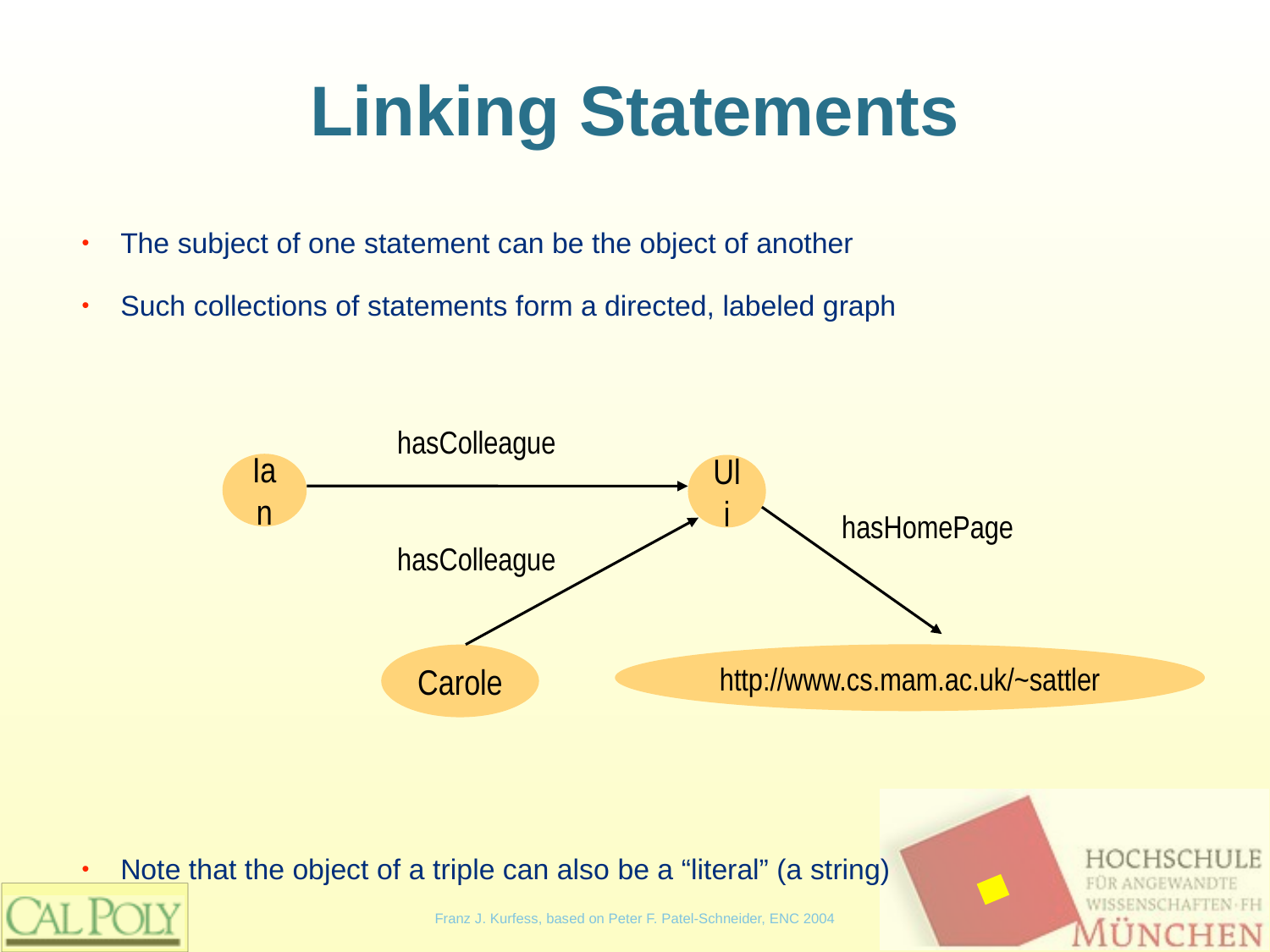

# Linking Statements
The subject of one statement can be the object of another
Such collections of statements form a directed, labeled graph

Note that the object of a triple can also be a “literal” (a string)
hasColleague
Ian

Uli

hasHomePage

hasColleague

http://www.cs.mam.ac.uk/~sattler

Carole
83